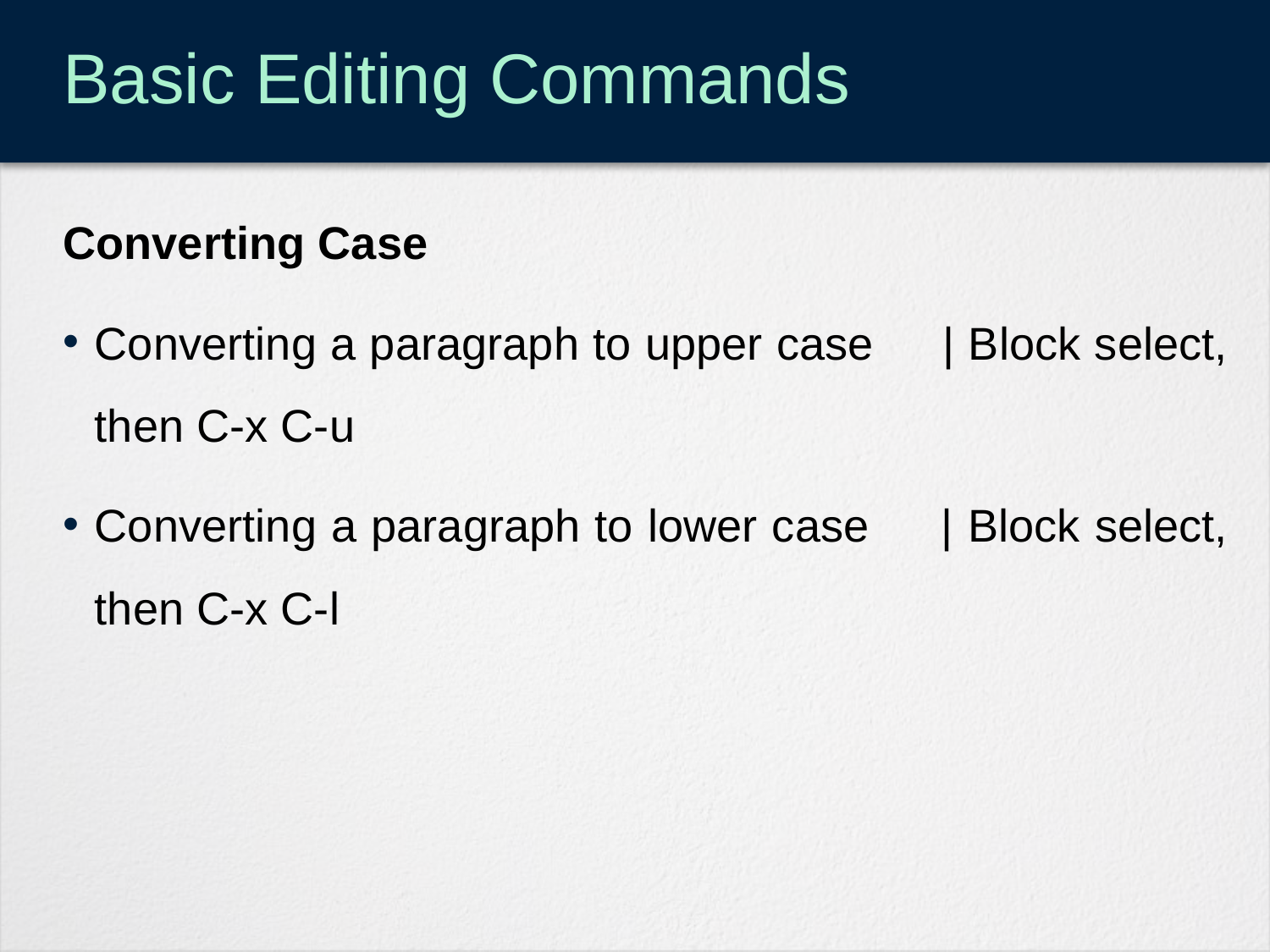

# Basic Editing Commands
Converting Case
Converting a paragraph to upper case     | Block select, then C-x C-u
Converting a paragraph to lower case     | Block select, then C-x C-l